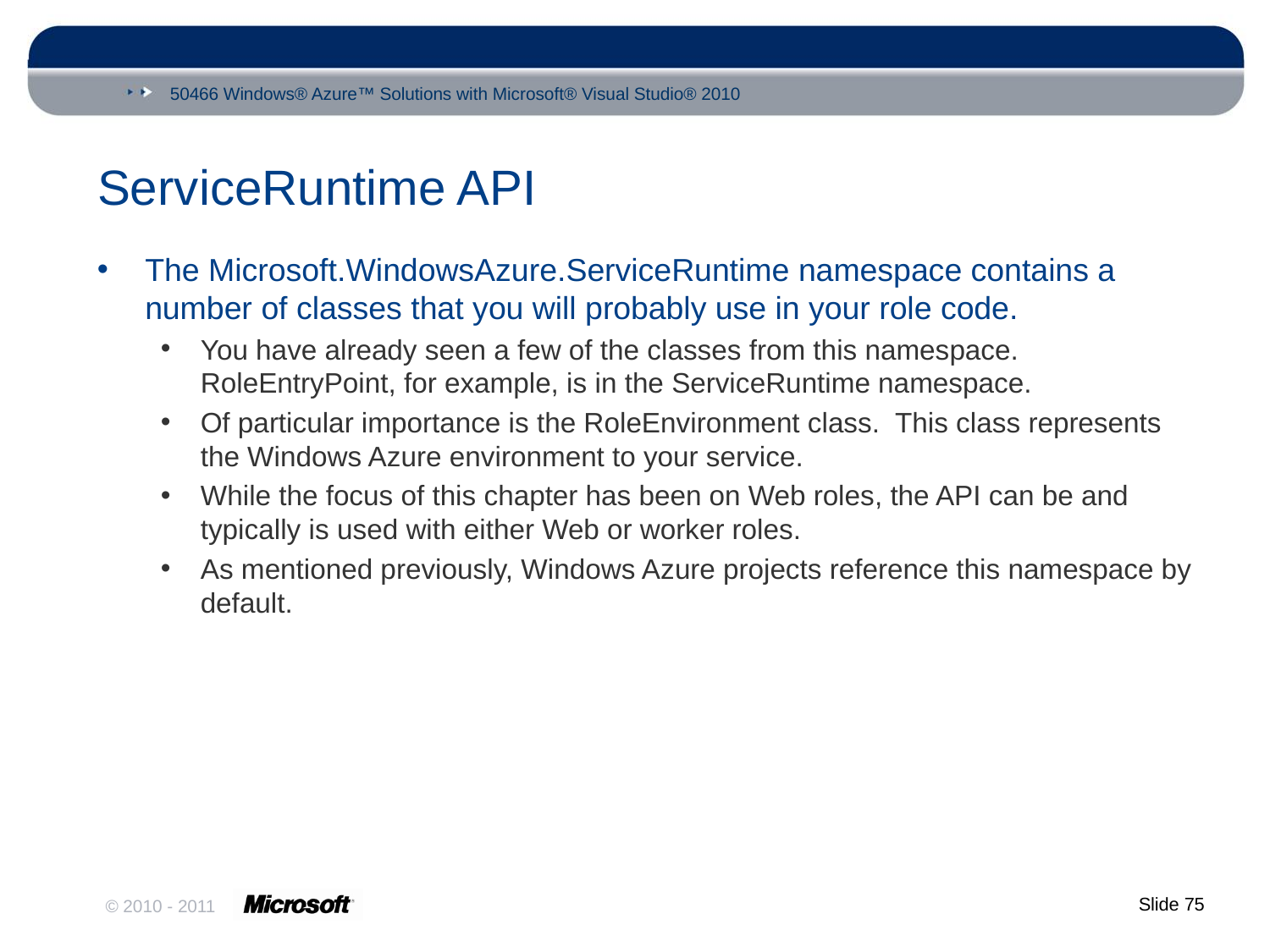

# ServiceRuntime API
The Microsoft.WindowsAzure.ServiceRuntime namespace contains a number of classes that you will probably use in your role code.
You have already seen a few of the classes from this namespace.  RoleEntryPoint, for example, is in the ServiceRuntime namespace.
Of particular importance is the RoleEnvironment class.  This class represents the Windows Azure environment to your service.
While the focus of this chapter has been on Web roles, the API can be and typically is used with either Web or worker roles.
As mentioned previously, Windows Azure projects reference this namespace by default.